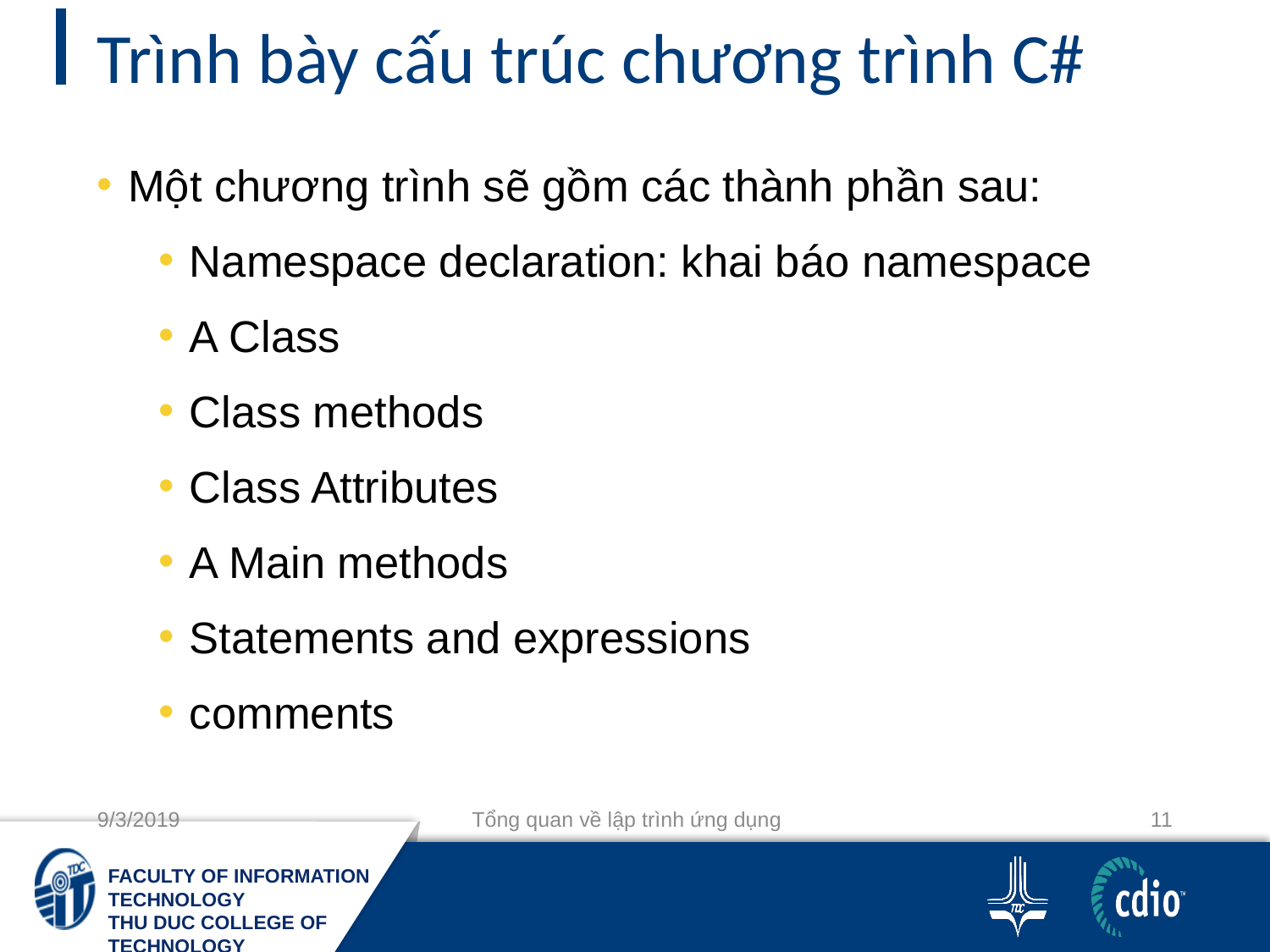

# Trình bày cấu trúc chương trình C#
Một chương trình sẽ gồm các thành phần sau:
Namespace declaration: khai báo namespace
A Class
Class methods
Class Attributes
A Main methods
Statements and expressions
comments
9/3/2019
Tổng quan về lập trình ứng dụng
11